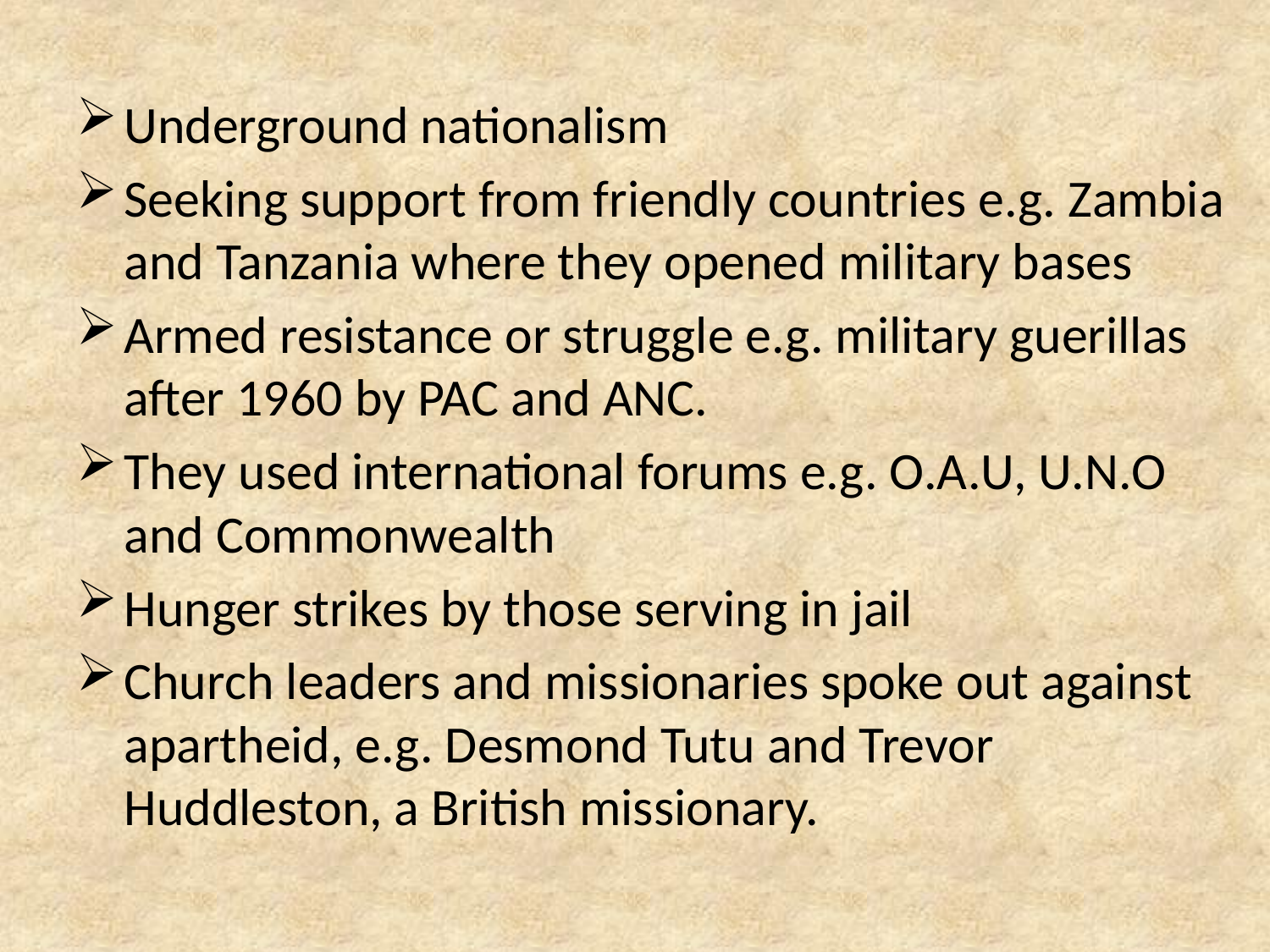

Underground nationalism
Seeking support from friendly countries e.g. Zambia and Tanzania where they opened military bases
Armed resistance or struggle e.g. military guerillas after 1960 by PAC and ANC.
They used international forums e.g. O.A.U, U.N.O and Commonwealth
Hunger strikes by those serving in jail
Church leaders and missionaries spoke out against apartheid, e.g. Desmond Tutu and Trevor Huddleston, a British missionary.